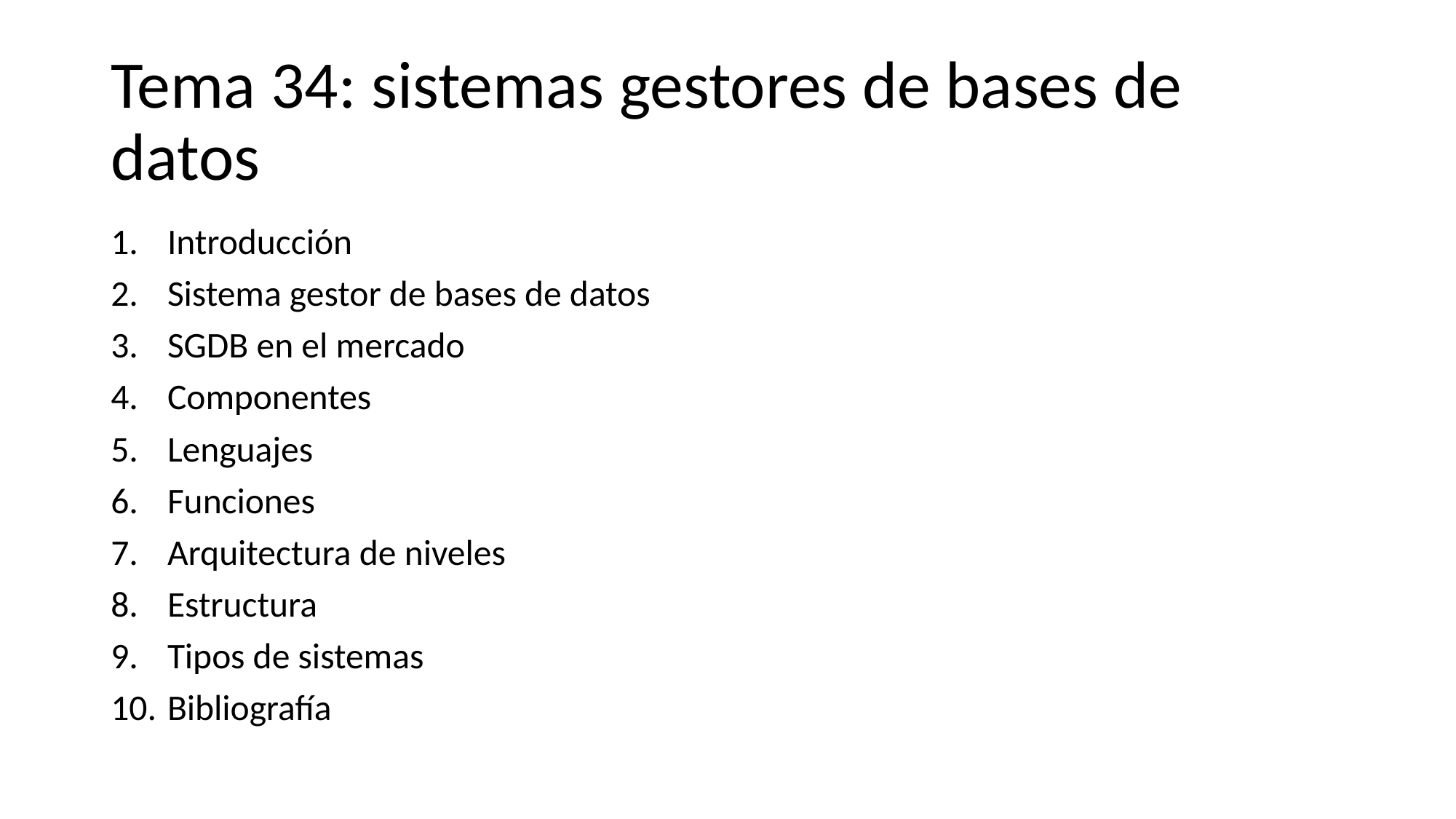

# Tema 34: sistemas gestores de bases de datos
Introducción
Sistema gestor de bases de datos
SGDB en el mercado
Componentes
Lenguajes
Funciones
Arquitectura de niveles
Estructura
Tipos de sistemas
Bibliografía